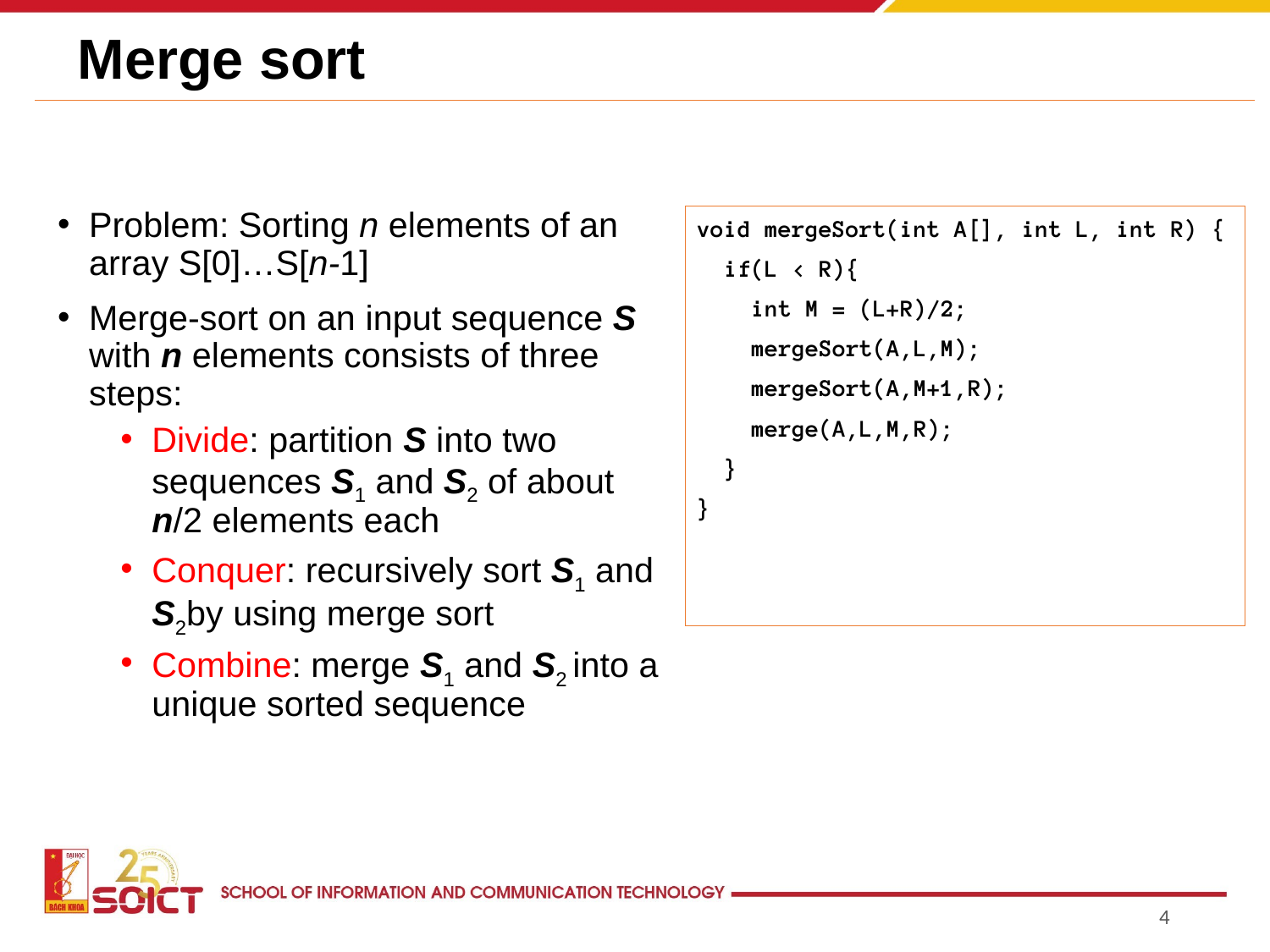

# Merge sort
Problem: Sorting n elements of an array S[0]…S[n-1]
Merge-sort on an input sequence S with n elements consists of three steps:
Divide: partition S into two sequences S1 and S2 of about n/2 elements each
Conquer: recursively sort S1 and S2by using merge sort
Combine: merge S1 and S2 into a unique sorted sequence
void mergeSort(int A[], int L, int R) {
  if(L < R){
    int M = (L+R)/2;
    mergeSort(A,L,M);
    mergeSort(A,M+1,R);
    merge(A,L,M,R);
  }
}
4